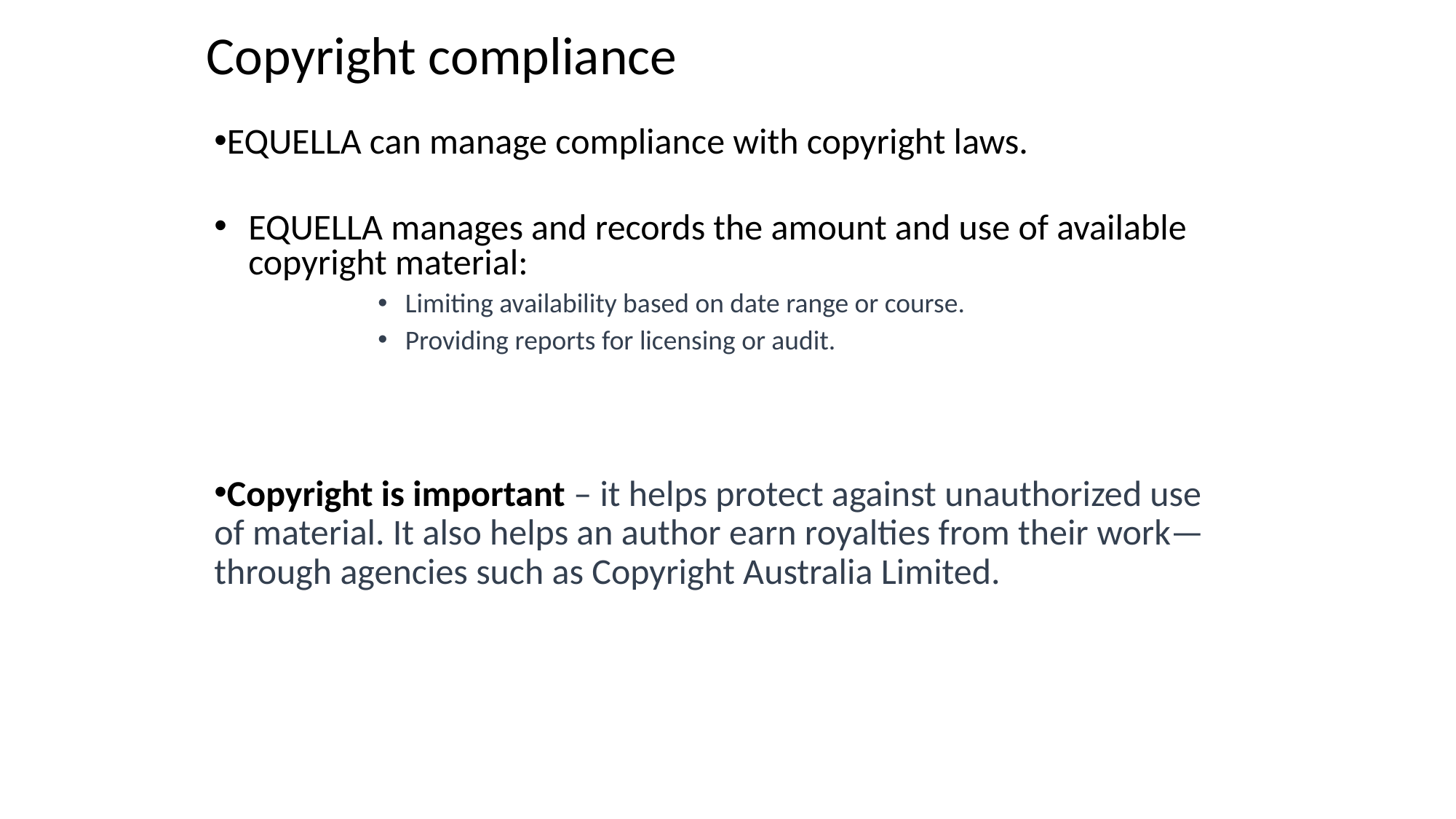

# Copyright compliance
EQUELLA can manage compliance with copyright laws.

EQUELLA manages and records the amount and use of available copyright material:
Limiting availability based on date range or course.
Providing reports for licensing or audit.

Copyright is important – it helps protect against unauthorized use of material. It also helps an author earn royalties from their work—through agencies such as Copyright Australia Limited.